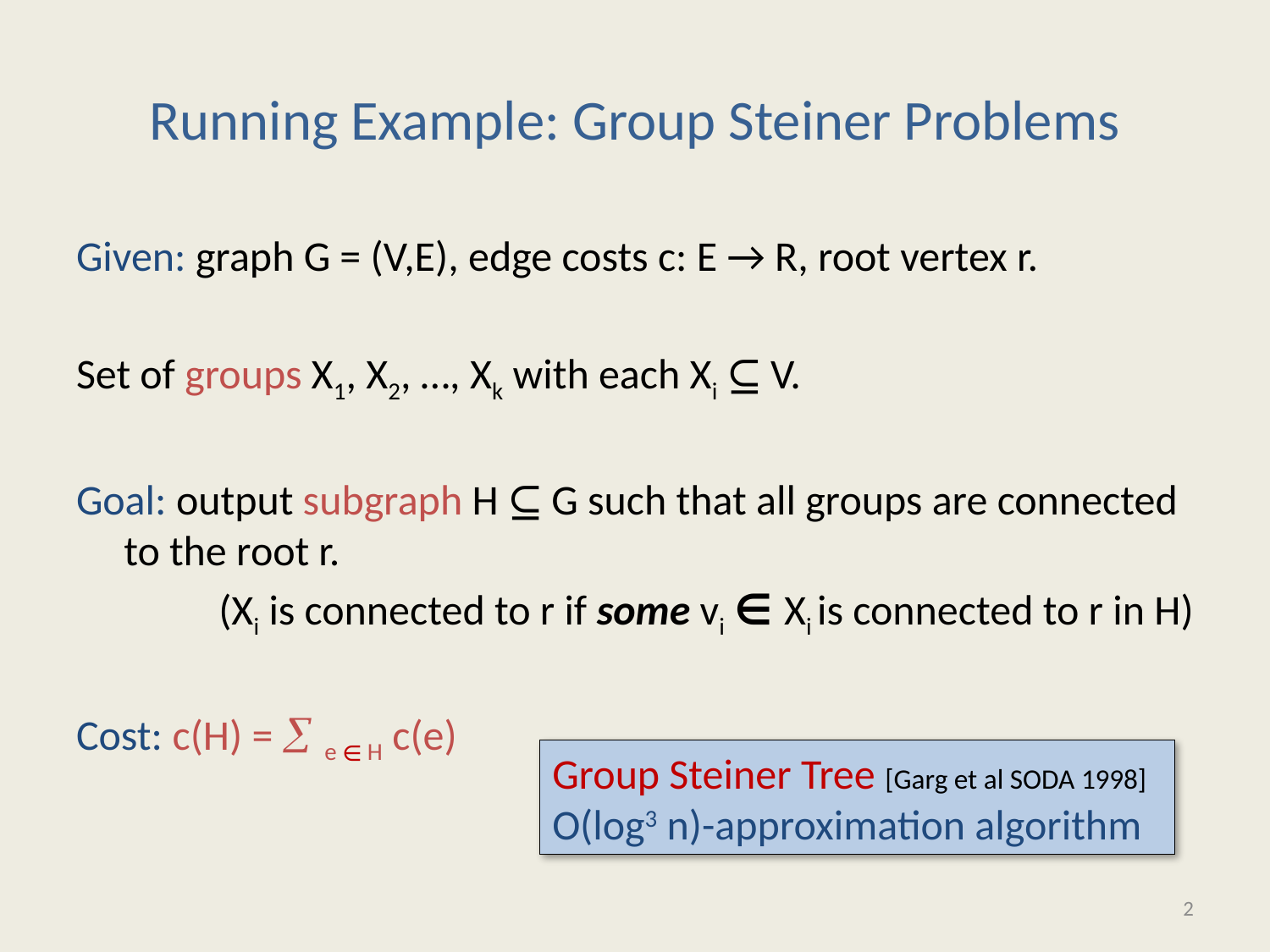

# Running Example: Group Steiner Problems
Given: graph G = (V,E), edge costs c: E → R, root vertex r.

Set of groups X1, X2, …, Xk with each Xi ⊆ V.

Goal: output subgraph H ⊆ G such that all groups are connected to the root r.
(Xi is connected to r if some vi ∈ Xi is connected to r in H)

Cost: c(H) = ∑ e ∈ H c(e)
Group Steiner Tree [Garg et al SODA 1998]
O(log3 n)-approximation algorithm
2